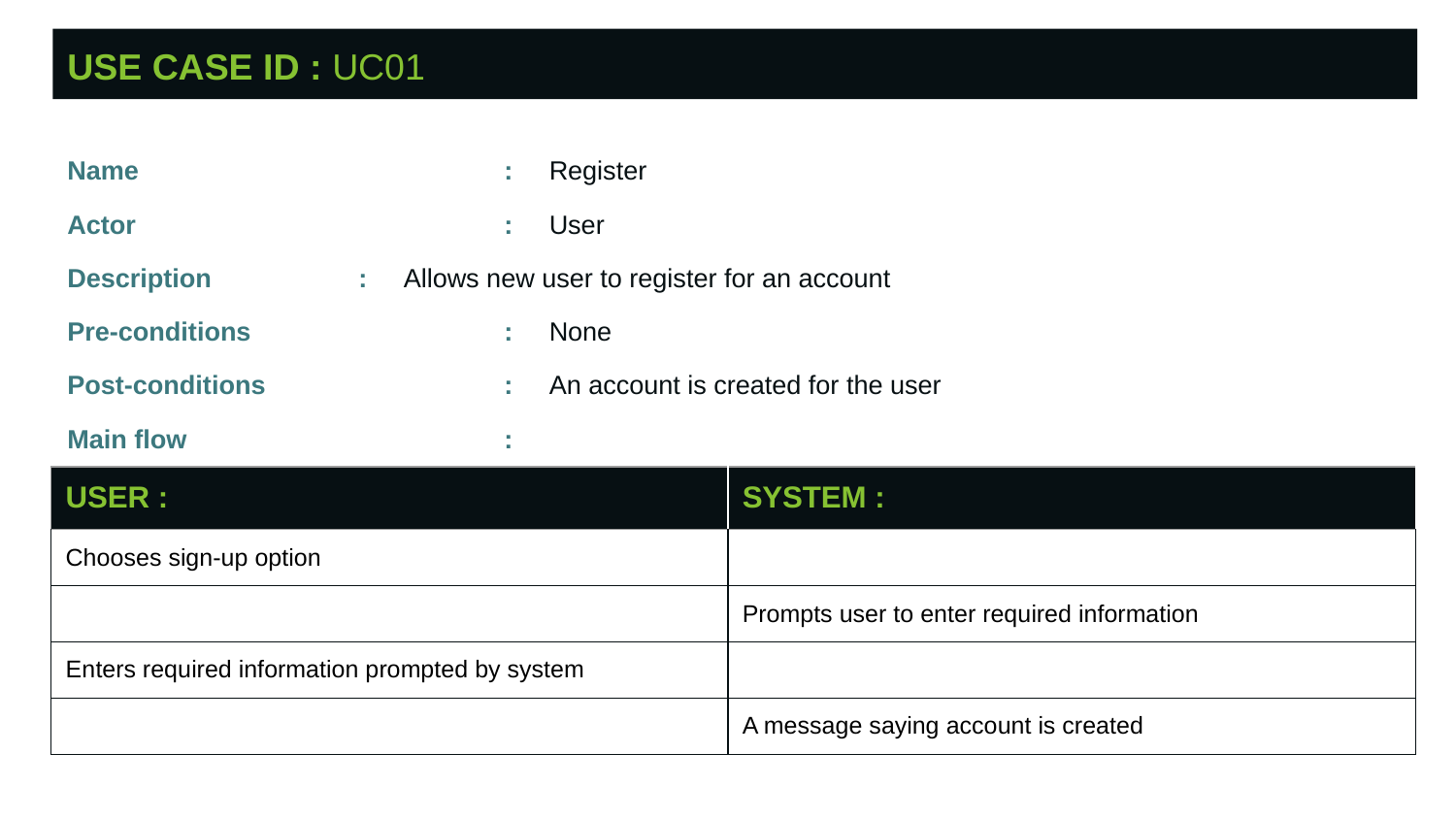

USE CASE ID : UC01
Name			:     Register
Actor			:     User
Description		:     Allows new user to register for an account
Pre-conditions		:     None
Post-conditions		:     An account is created for the user
Main flow			:
| USER : | SYSTEM : |
| --- | --- |
| Chooses sign-up option |  |
|  | Prompts user to enter required information |
| Enters required information prompted by system |  |
|  | A message saying account is created |